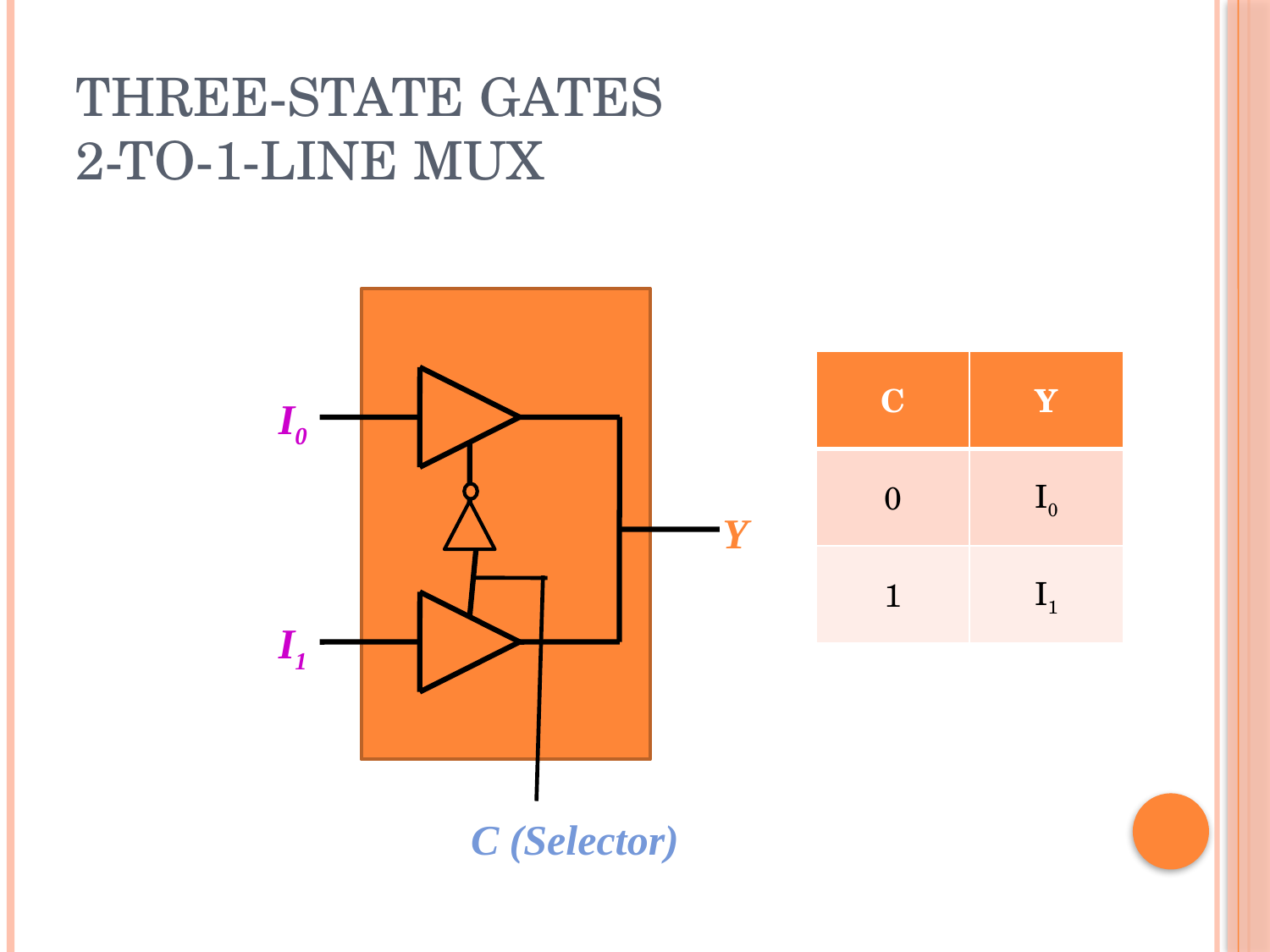

# Three-State Gates 2-to-1-line mux

| C | Y |
| --- | --- |
| 0 | I0 |
| 1 | I1 |

I0

I1

C (Selector)

Y